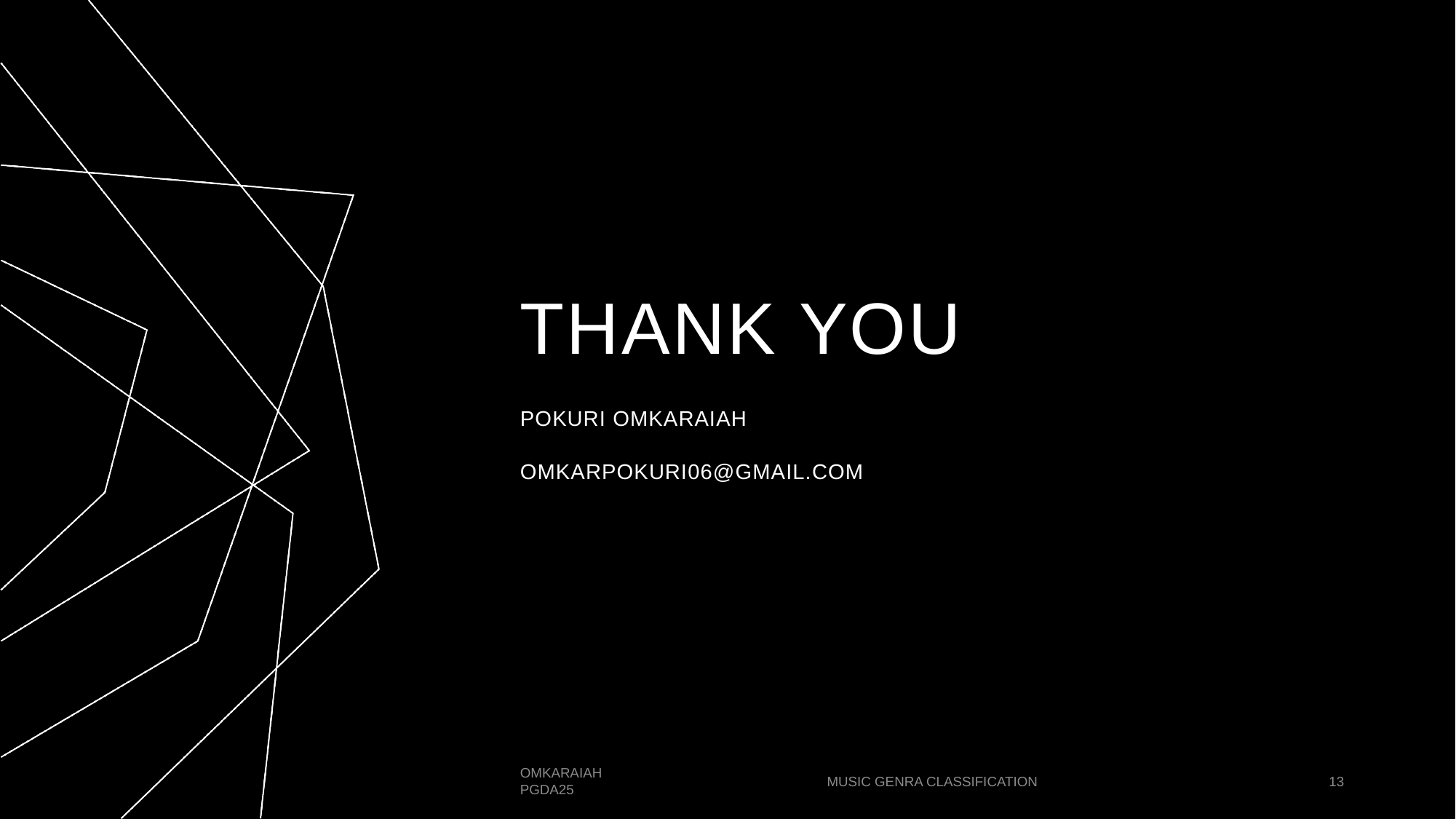

# THANK YOU
POKURI OMKARAIAH
OMKARPOKURI06@GMAIL.COM
OMKARAIAH
PGDA25
MUSIC GENRA CLASSIFICATION
13